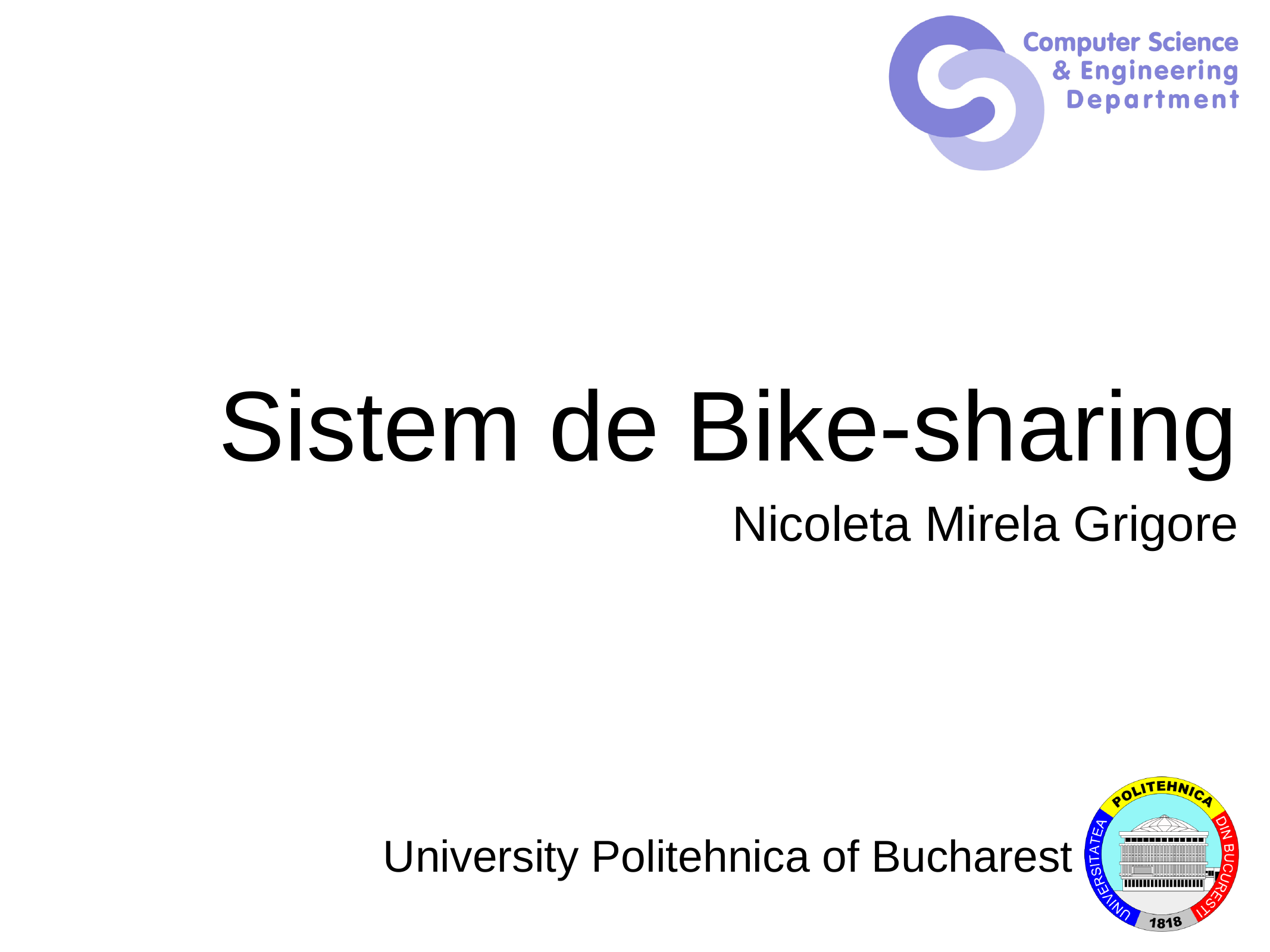

# Sistem de Bike-sharing
Nicoleta Mirela Grigore

University Politehnica of Bucharest